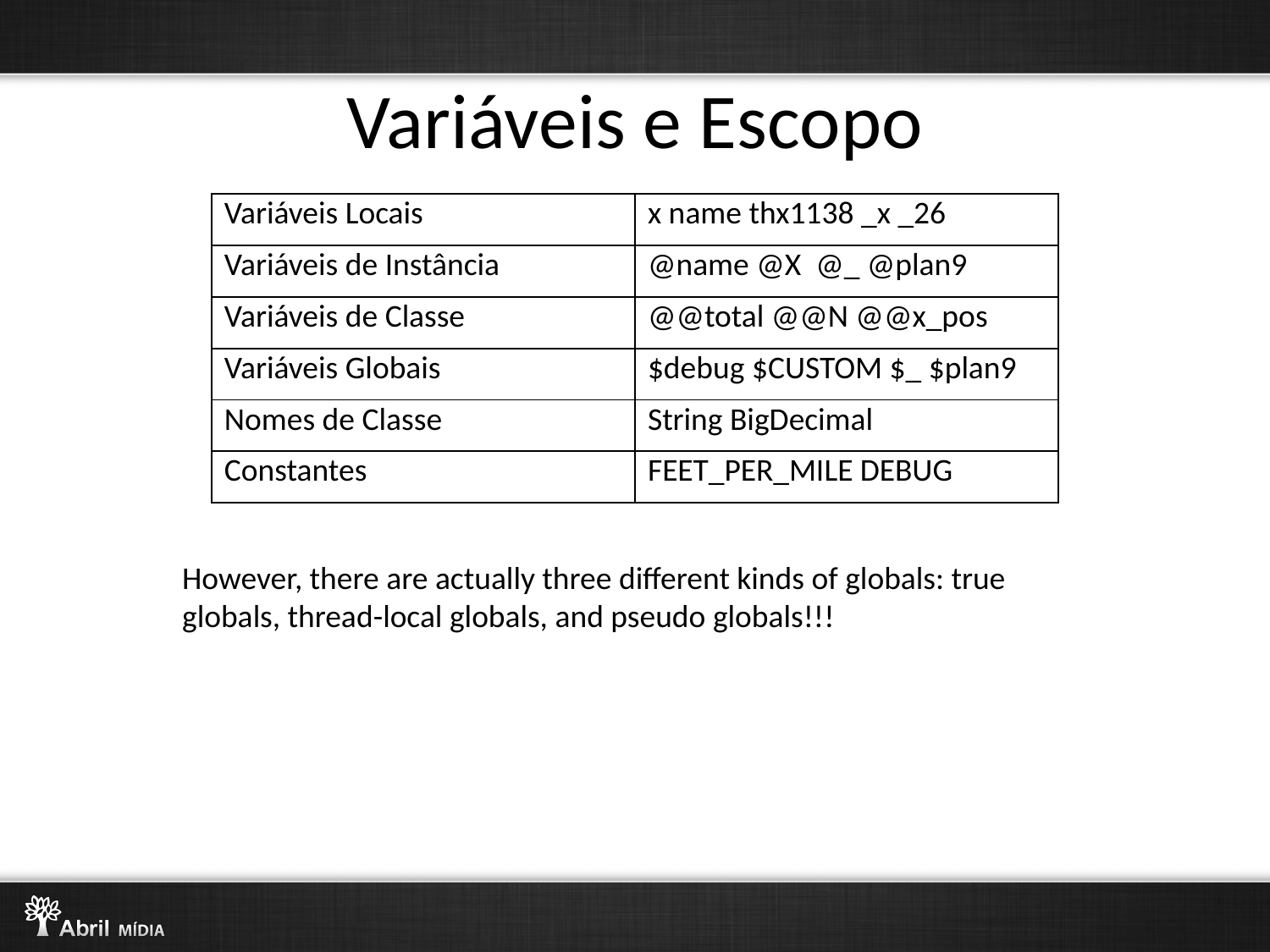

# Variáveis e Escopo
| Variáveis Locais | x name thx1138 \_x \_26 |
| --- | --- |
| Variáveis de Instância | @name @X @\_ @plan9 |
| Variáveis de Classe | @@total @@N @@x\_pos |
| Variáveis Globais | $debug $CUSTOM $\_ $plan9 |
| Nomes de Classe | String BigDecimal |
| Constantes | FEET\_PER\_MILE DEBUG |
However, there are actually three different kinds of globals: true globals, thread-local globals, and pseudo globals!!!